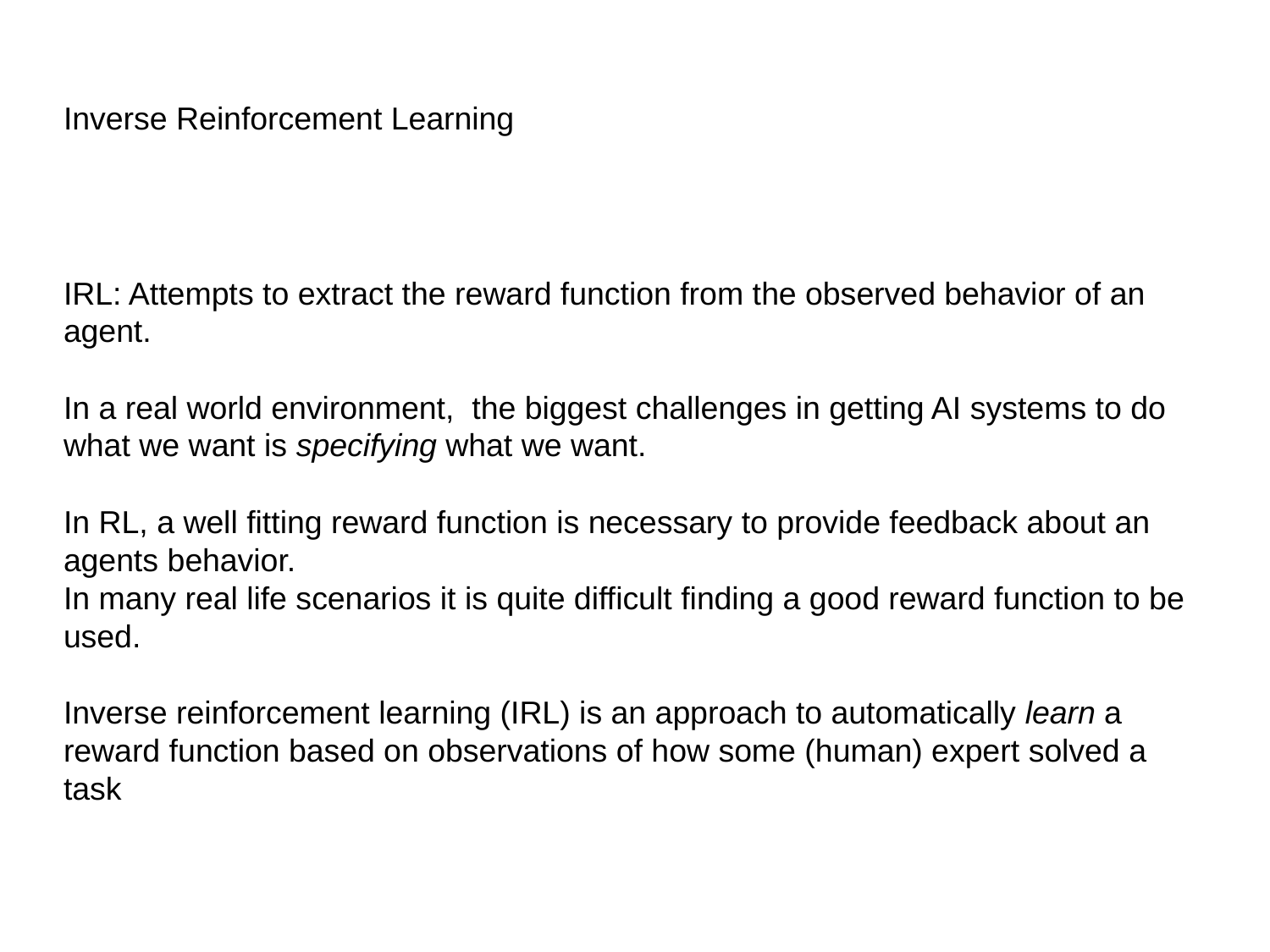

# Inverse Reinforcement Learning
IRL: Attempts to extract the reward function from the observed behavior of an agent.

In a real world environment,  the biggest challenges in getting AI systems to do what we want is specifying what we want.

In RL, a well fitting reward function is necessary to provide feedback about an agents behavior.
In many real life scenarios it is quite difficult finding a good reward function to be used.

Inverse reinforcement learning (IRL) is an approach to automatically learn a reward function based on observations of how some (human) expert solved a task